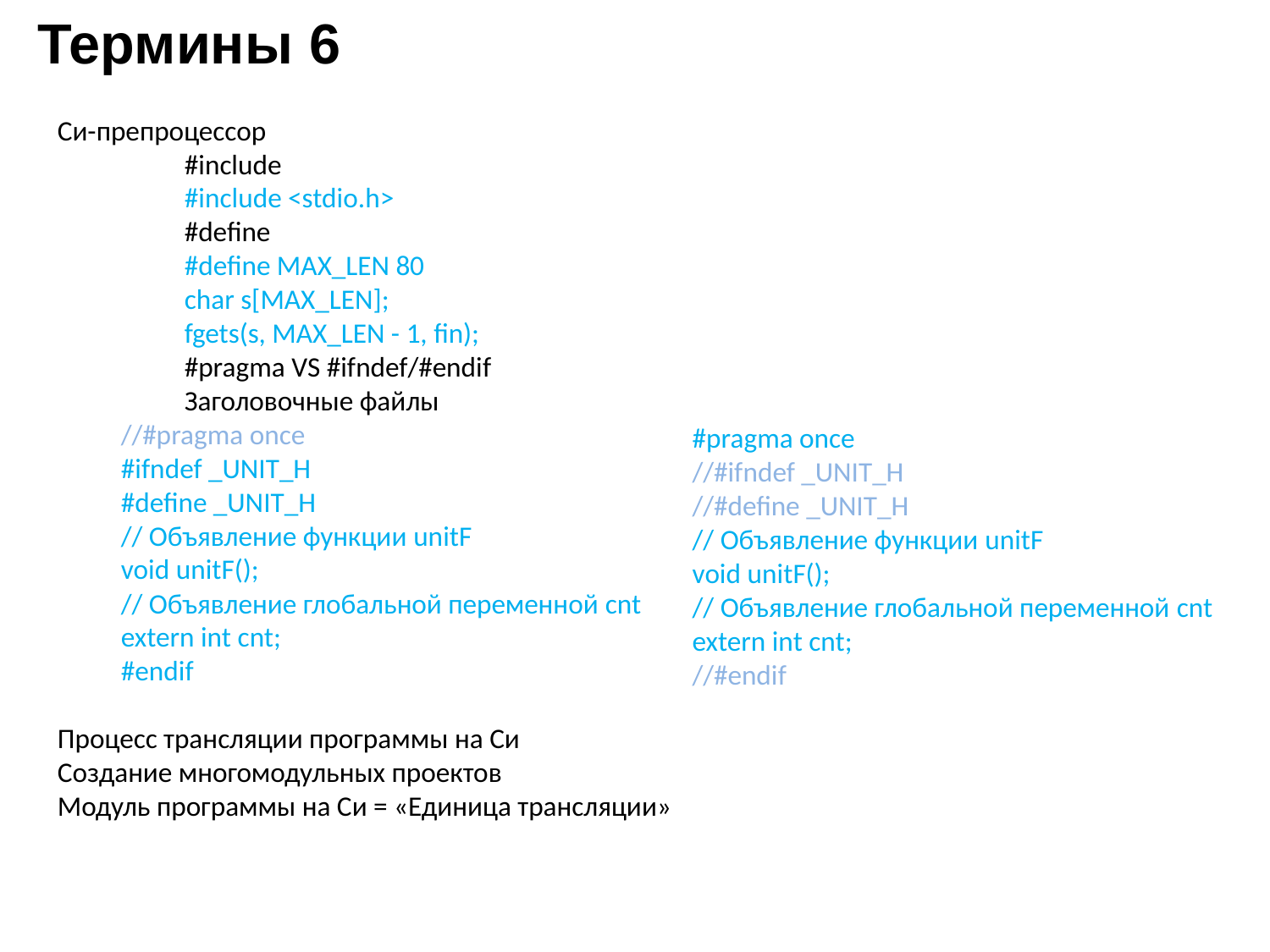

# Термины 6
Си-препроцессор
	#include
#include <stdio.h>
	#define
#define MAX_LEN 80
char s[MAX_LEN];
fgets(s, MAX_LEN - 1, fin);
	#pragma VS #ifndef/#endif
	Заголовочные файлы
//#pragma once
#ifndef _UNIT_H
#define _UNIT_H
// Объявление функции unitF
void unitF();
// Объявление глобальной переменной cnt
extern int cnt;
#endif

Процесс трансляции программы на Си
Создание многомодульных проектов
Модуль программы на Си = «Единица трансляции»

#pragma once
//#ifndef _UNIT_H
//#define _UNIT_H
// Объявление функции unitF
void unitF();
// Объявление глобальной переменной cnt
extern int cnt;
//#endif